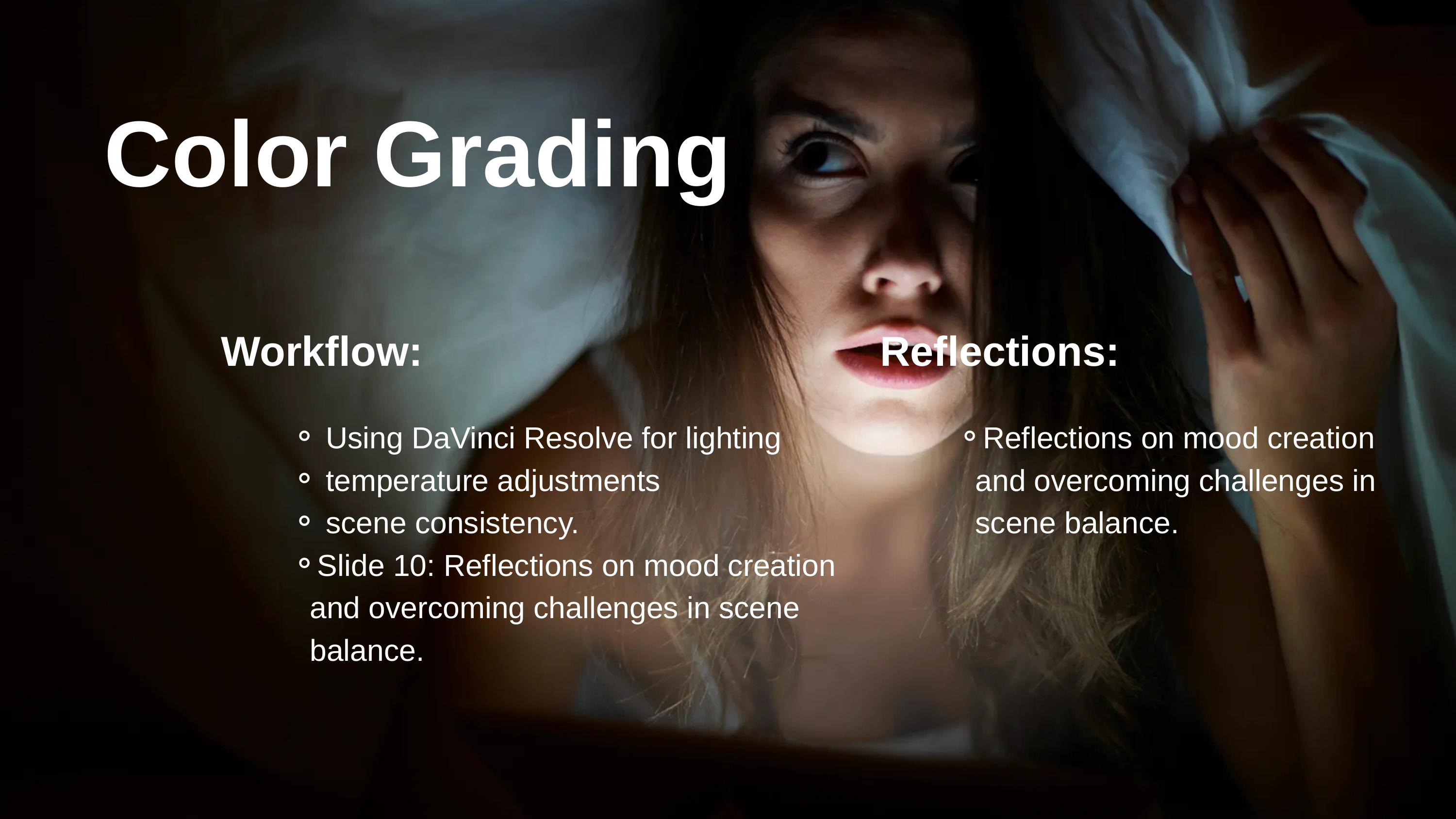

Color Grading
Workflow:
Reflections:
 Using DaVinci Resolve for lighting
 temperature adjustments
 scene consistency.
Slide 10: Reflections on mood creation and overcoming challenges in scene balance.

Reflections on mood creation and overcoming challenges in scene balance.